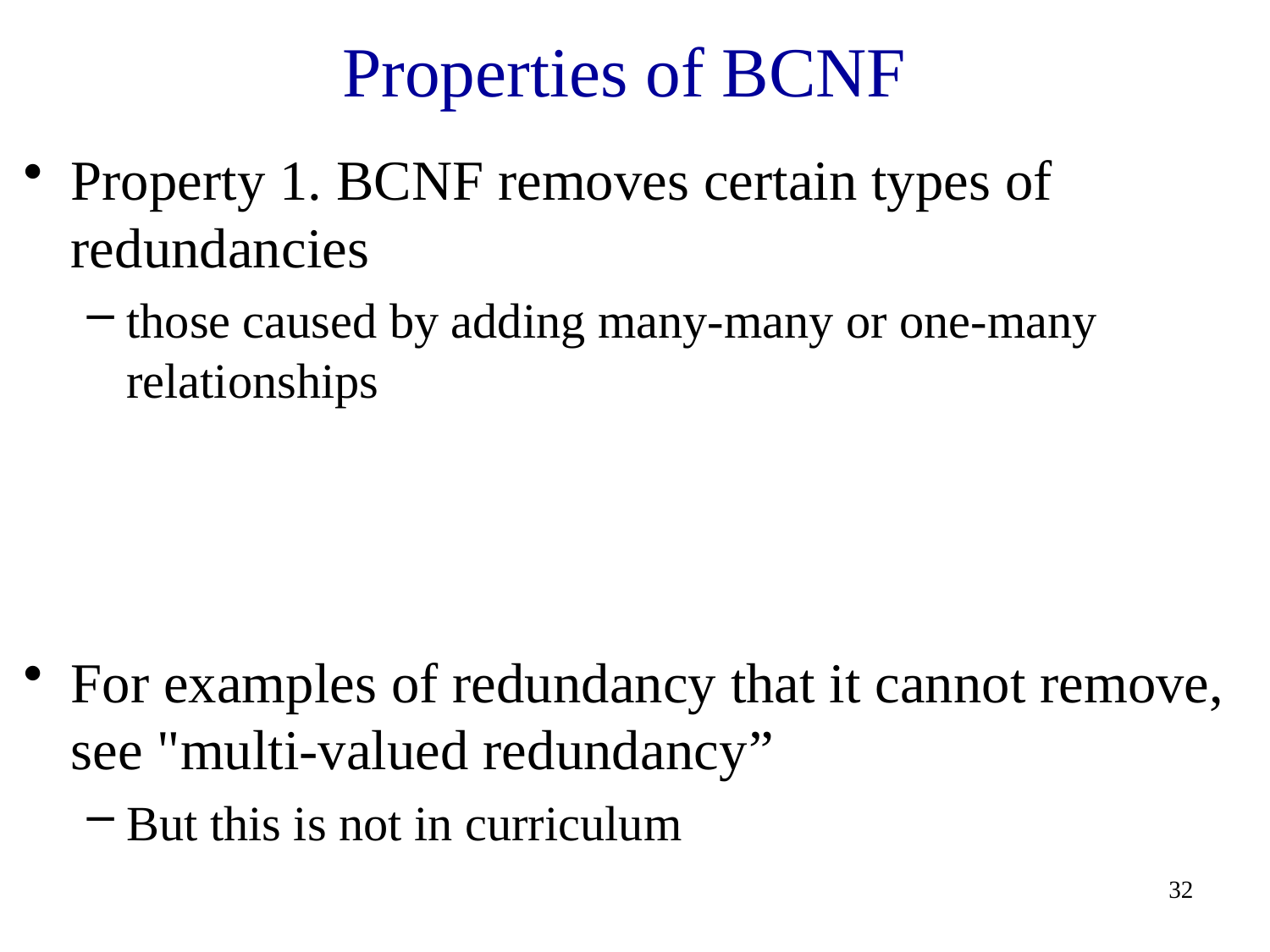

# Properties of BCNF
Property 1. BCNF removes certain types of redundancies
those caused by adding many-many or one-many relationships

For examples of redundancy that it cannot remove, see "multi-valued redundancy”
But this is not in curriculum

32